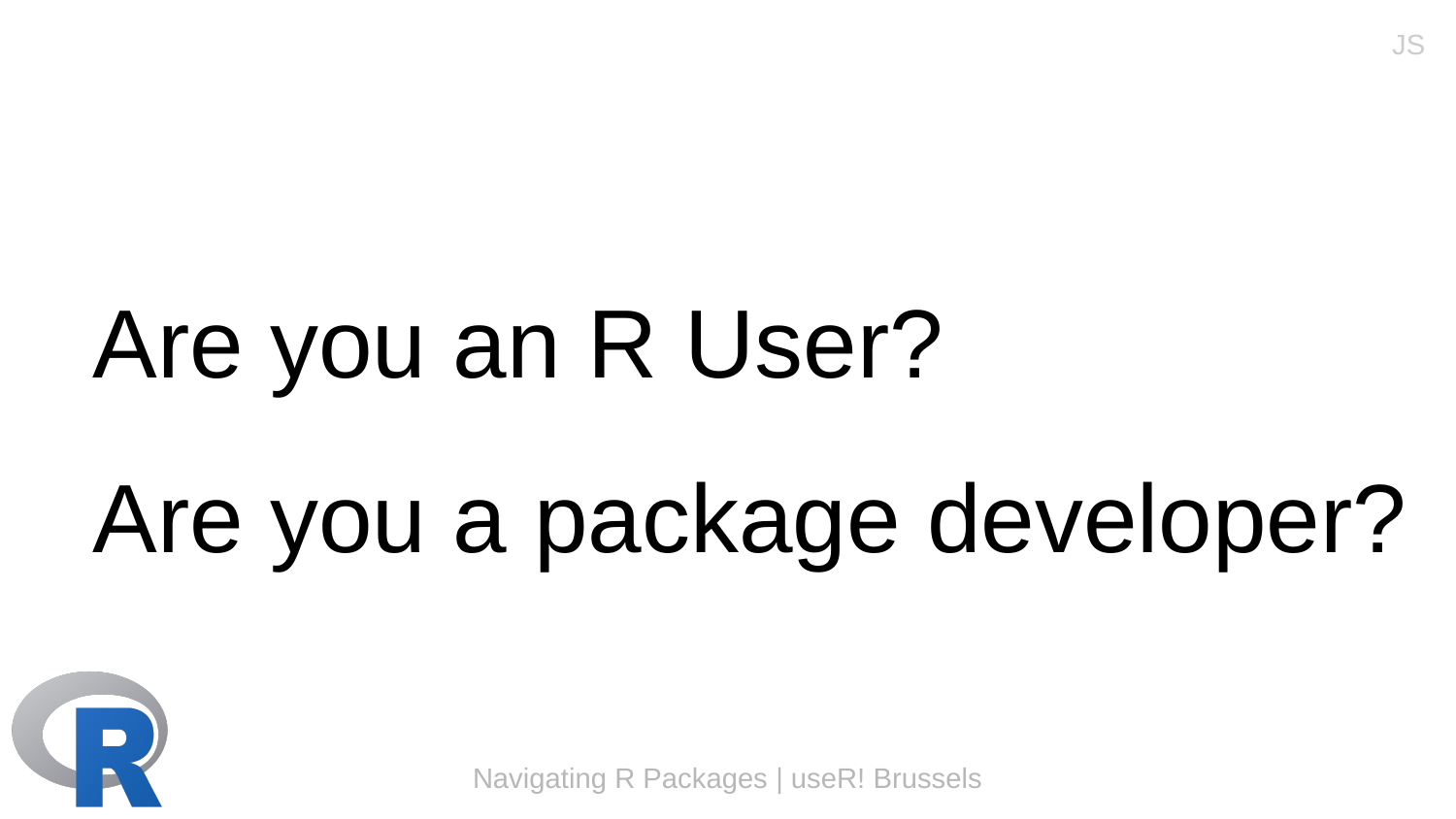

JS
# Are you an R User?
Are you a package developer?